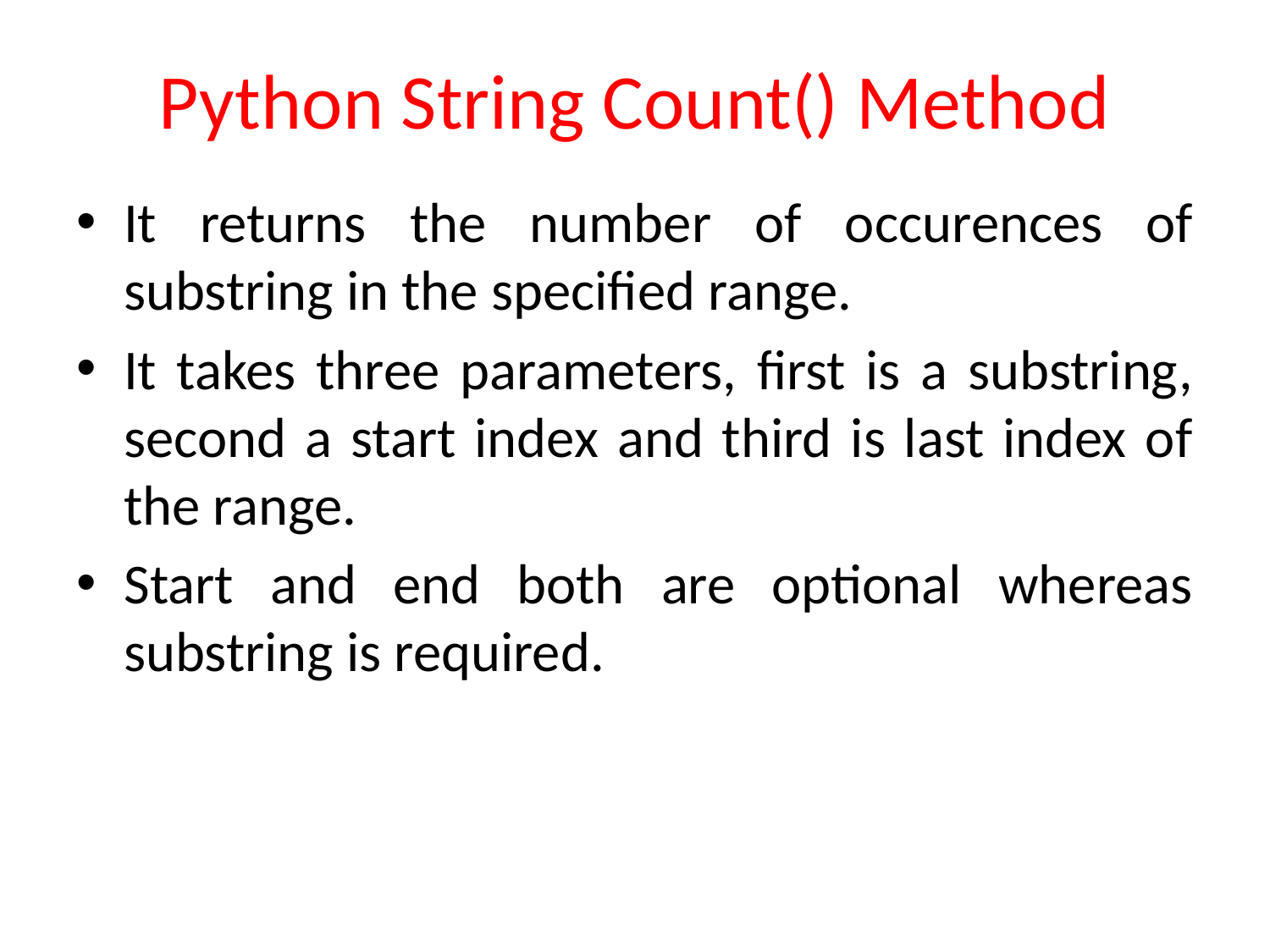

# Python String Count() Method
It returns the number of occurences of substring in the specified range.
It takes three parameters, first is a substring, second a start index and third is last index of the range.
Start and end both are optional whereas substring is required.